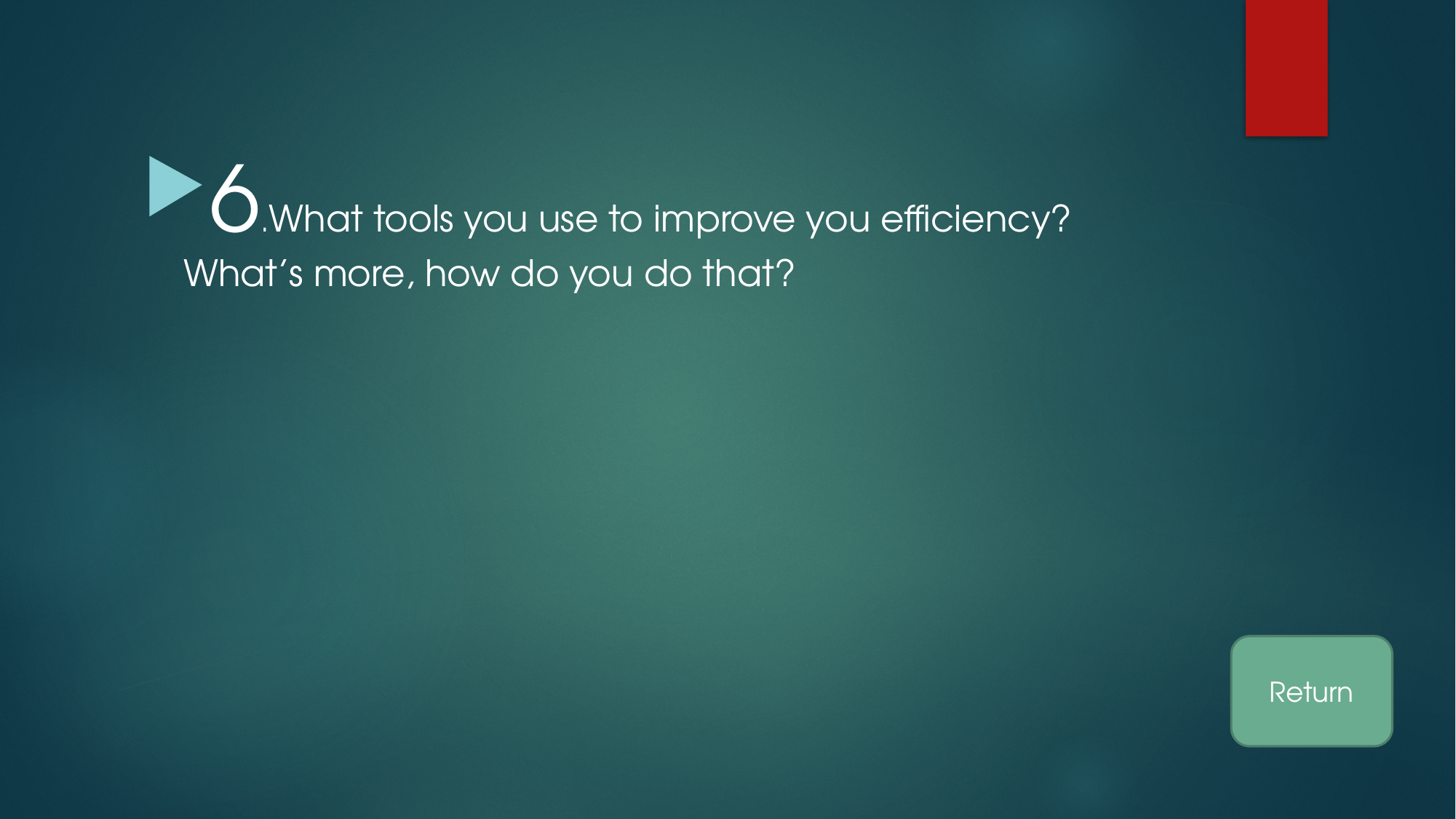

6.What tools you use to improve you efficiency? What’s more, how do you do that?

Return